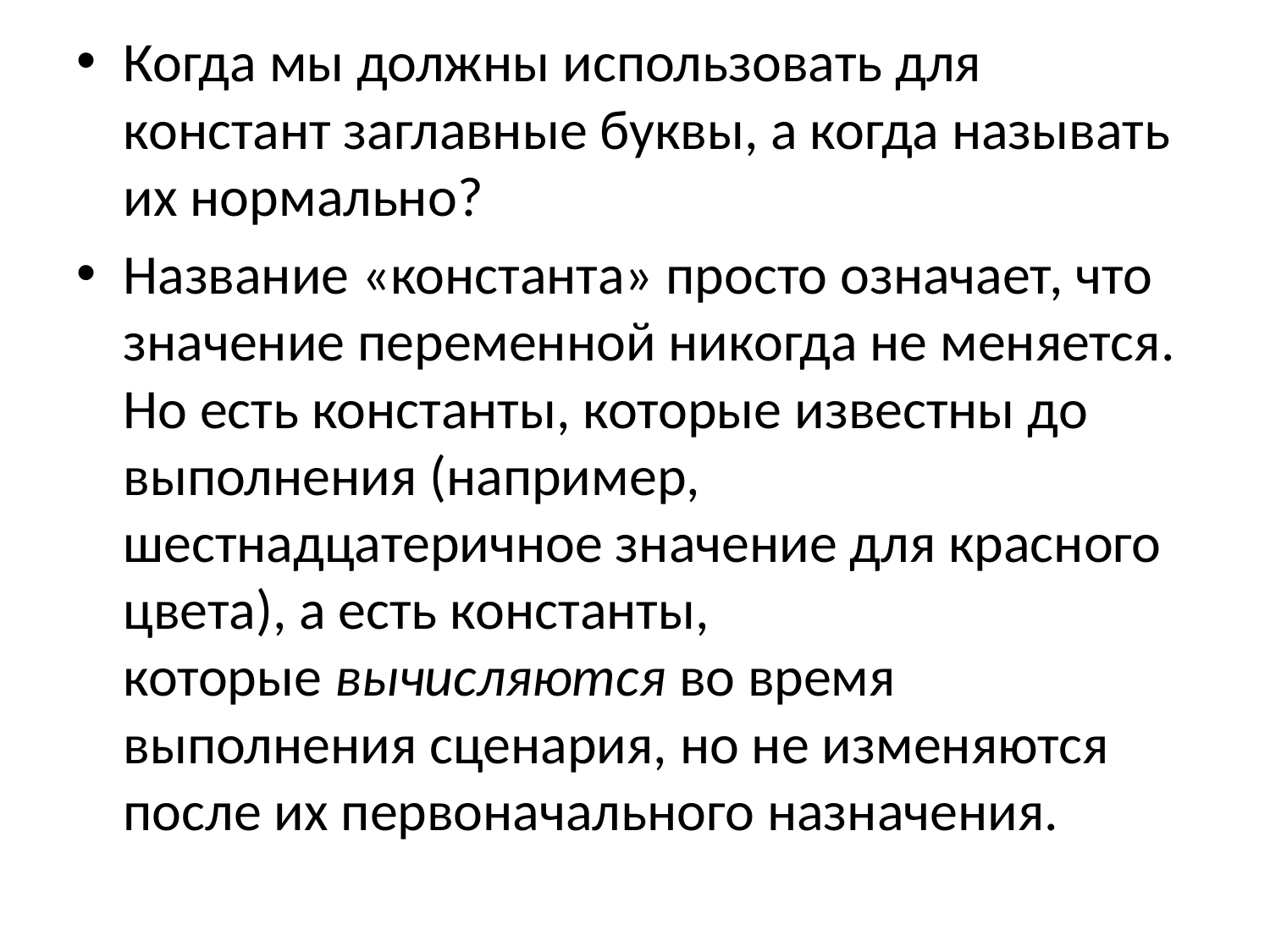

Когда мы должны использовать для констант заглавные буквы, а когда называть их нормально?
Название «константа» просто означает, что значение переменной никогда не меняется. Но есть константы, которые известны до выполнения (например, шестнадцатеричное значение для красного цвета), а есть константы, которые вычисляются во время выполнения сценария, но не изменяются после их первоначального назначения.